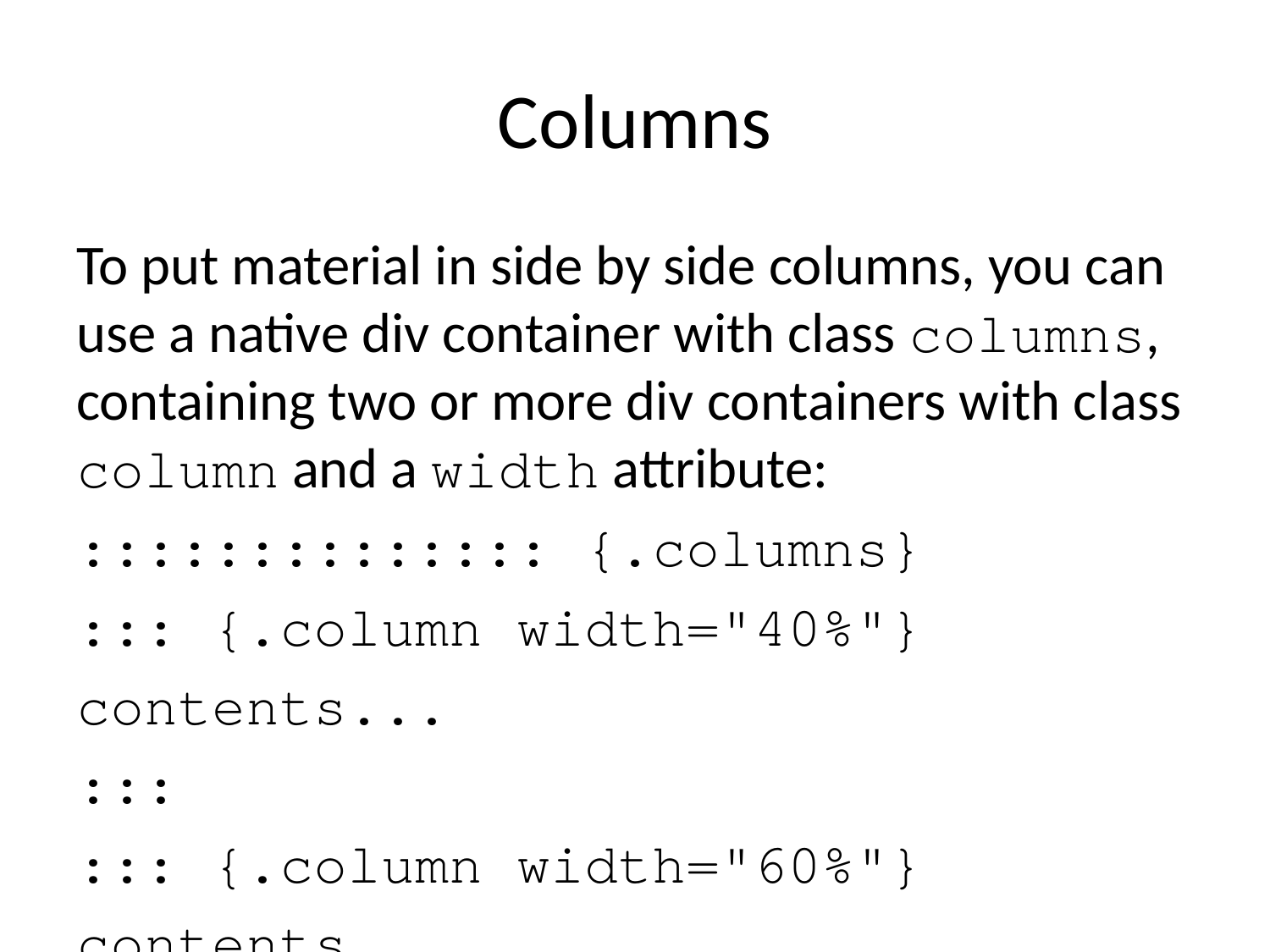

# Columns
To put material in side by side columns, you can use a native div container with class columns, containing two or more div containers with class column and a width attribute:
:::::::::::::: {.columns}
::: {.column width="40%"}
contents...
:::
::: {.column width="60%"}
contents...
:::
::::::::::::::